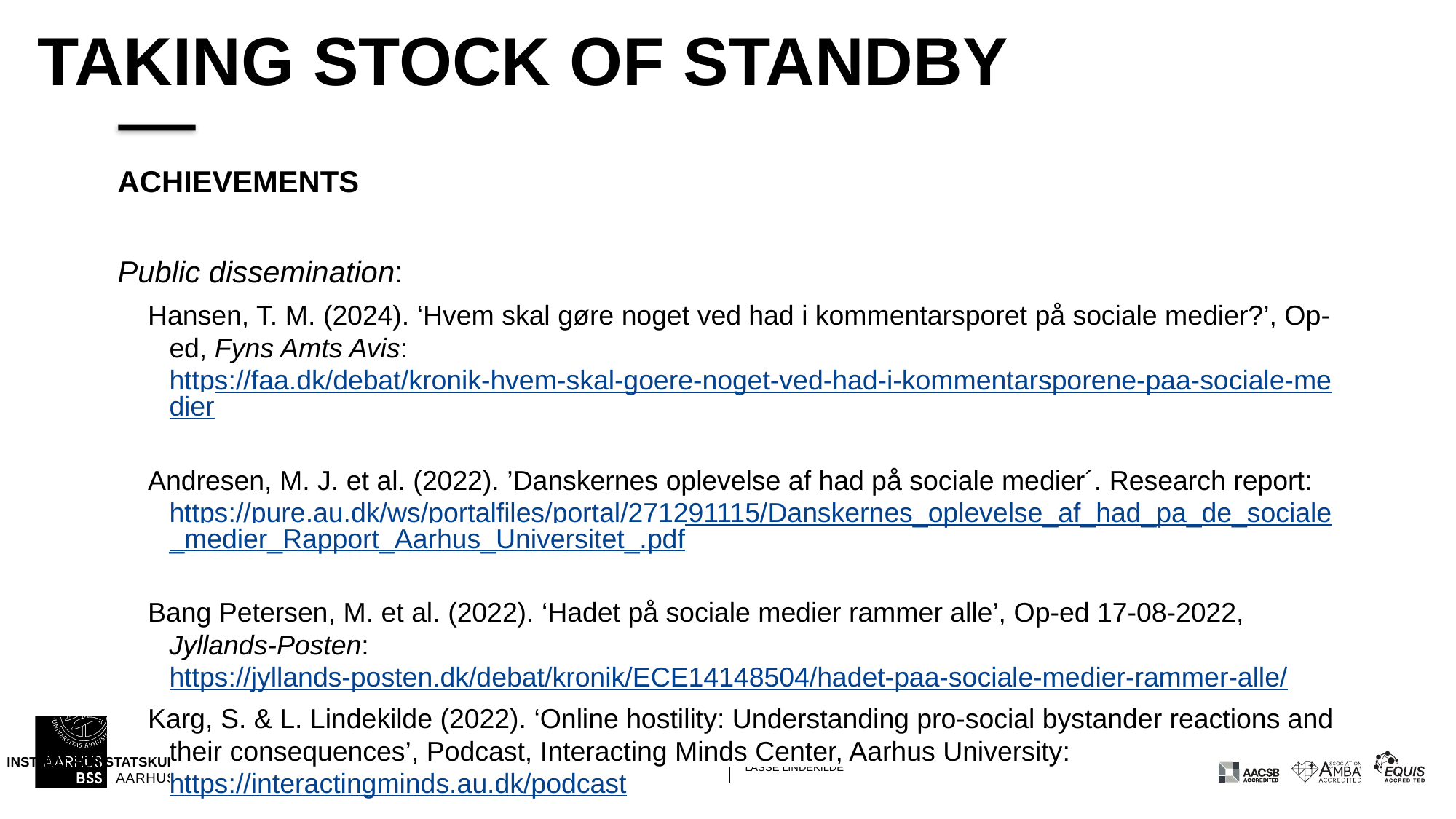

# Taking stock of standby
ACHIEVEMENTS

Public dissemination:
Hansen, T. M. (2024). ‘Hvem skal gøre noget ved had i kommentarsporet på sociale medier?’, Op-ed, Fyns Amts Avis: https://faa.dk/debat/kronik-hvem-skal-goere-noget-ved-had-i-kommentarsporene-paa-sociale-medier
Andresen, M. J. et al. (2022). ’Danskernes oplevelse af had på sociale medier´. Research report: https://pure.au.dk/ws/portalfiles/portal/271291115/Danskernes_oplevelse_af_had_pa_de_sociale_medier_Rapport_Aarhus_Universitet_.pdf
Bang Petersen, M. et al. (2022). ‘Hadet på sociale medier rammer alle’, Op-ed 17-08-2022, Jyllands-Posten: https://jyllands-posten.dk/debat/kronik/ECE14148504/hadet-paa-sociale-medier-rammer-alle/
Karg, S. & L. Lindekilde (2022). ‘Online hostility: Understanding pro-social bystander reactions and their consequences’, Podcast, Interacting Minds Center, Aarhus University: https://interactingminds.au.dk/podcast

14.06.202419-04-2022